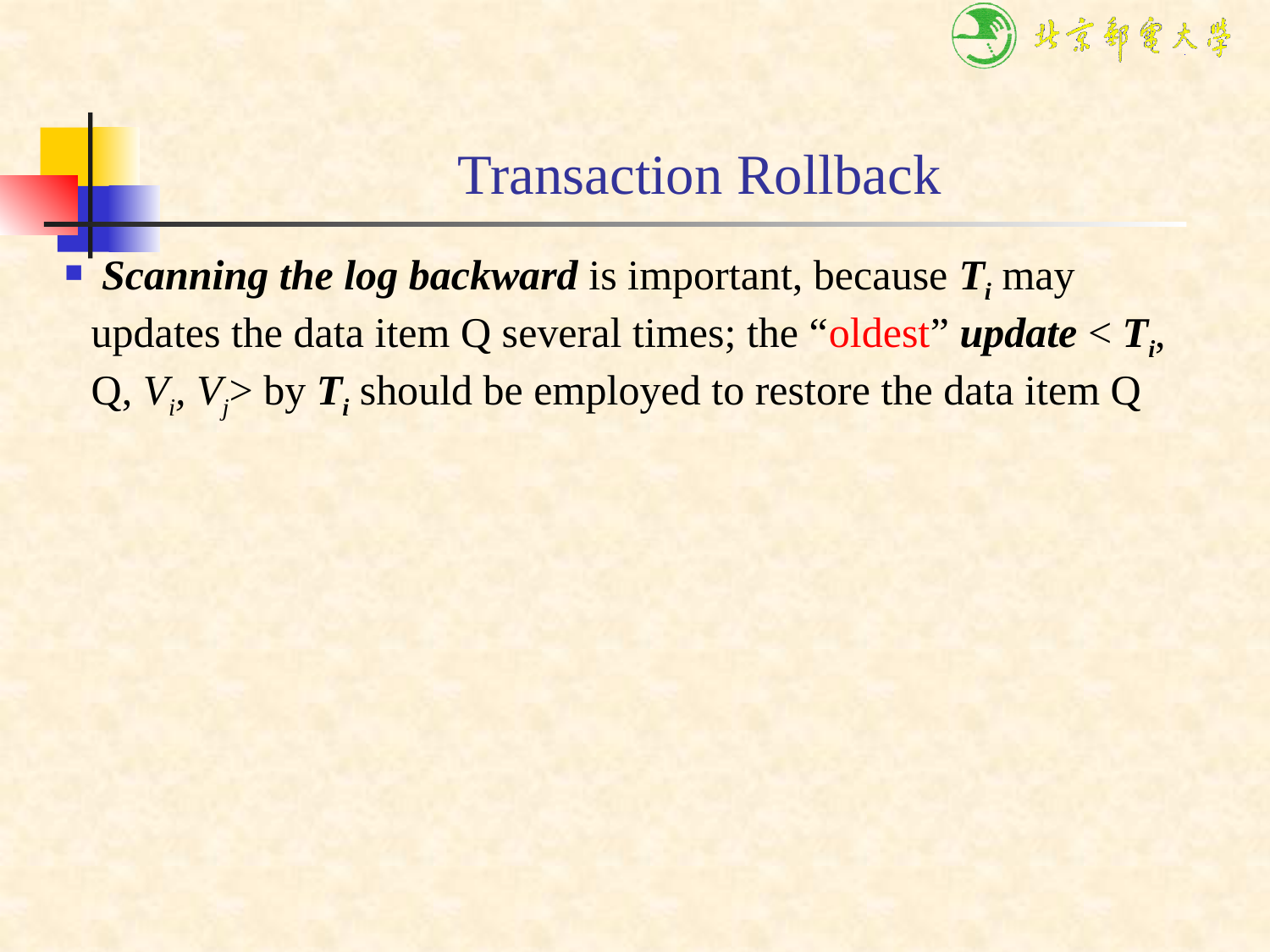

# Transaction Rollback
 Scanning the log backward is important, because Ti may updates the data item Q several times; the “oldest” update < Ti, Q, Vi, Vj> by Ti should be employed to restore the data item Q
61